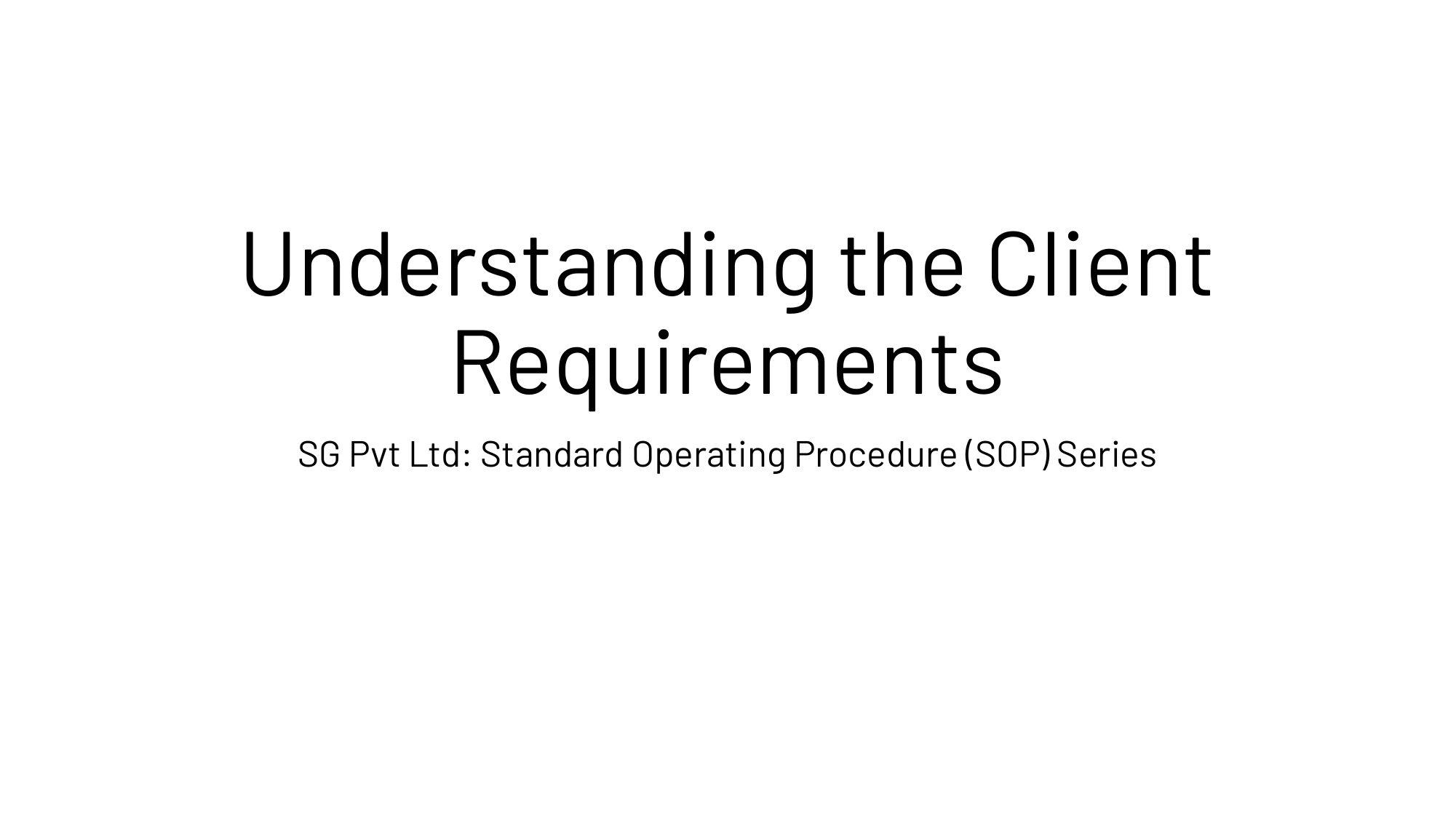

# Understanding the Client Requirements
SG Pvt Ltd: Standard Operating Procedure (SOP) Series